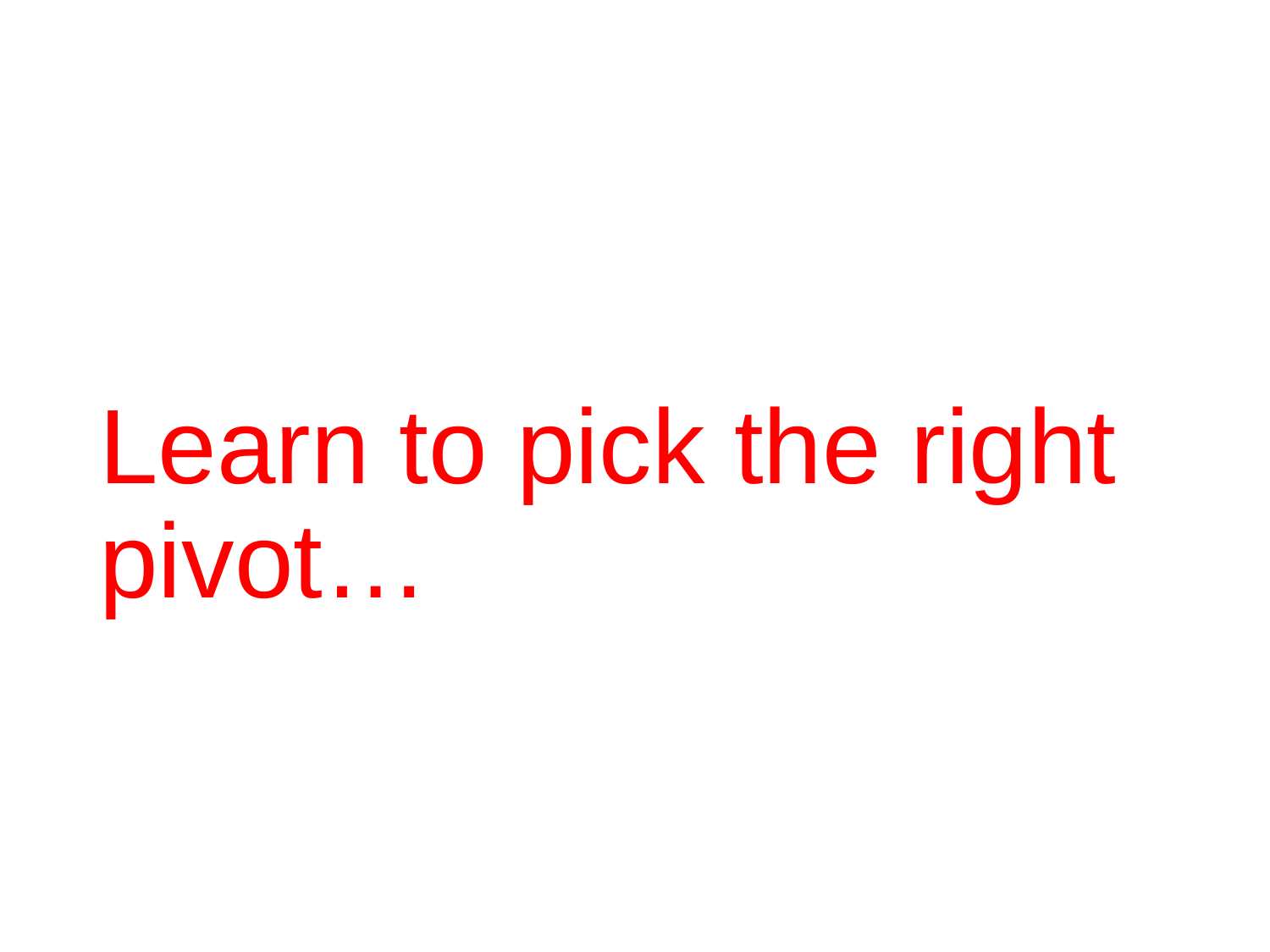

# Learn to pick the right pivot…